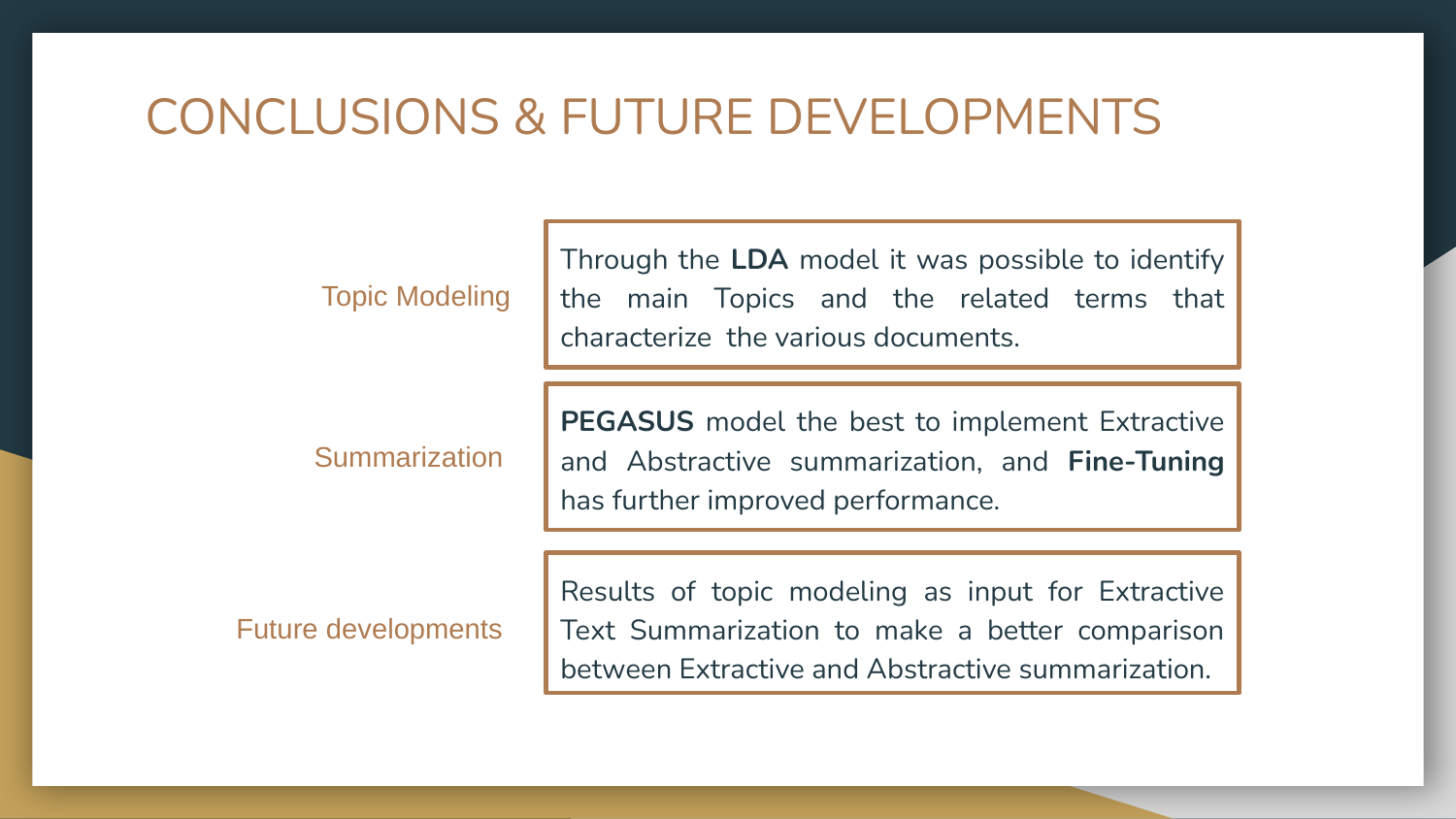

# CONCLUSIONS & FUTURE DEVELOPMENTS
Through the LDA model it was possible to identify the main Topics and the related terms that characterize  the various documents.
Topic Modeling
PEGASUS model the best to implement Extractive and Abstractive summarization, and Fine-Tuning has further improved performance.
Summarization
Results of topic modeling as input for Extractive Text Summarization to make a better comparison between Extractive and Abstractive summarization.
Future developments